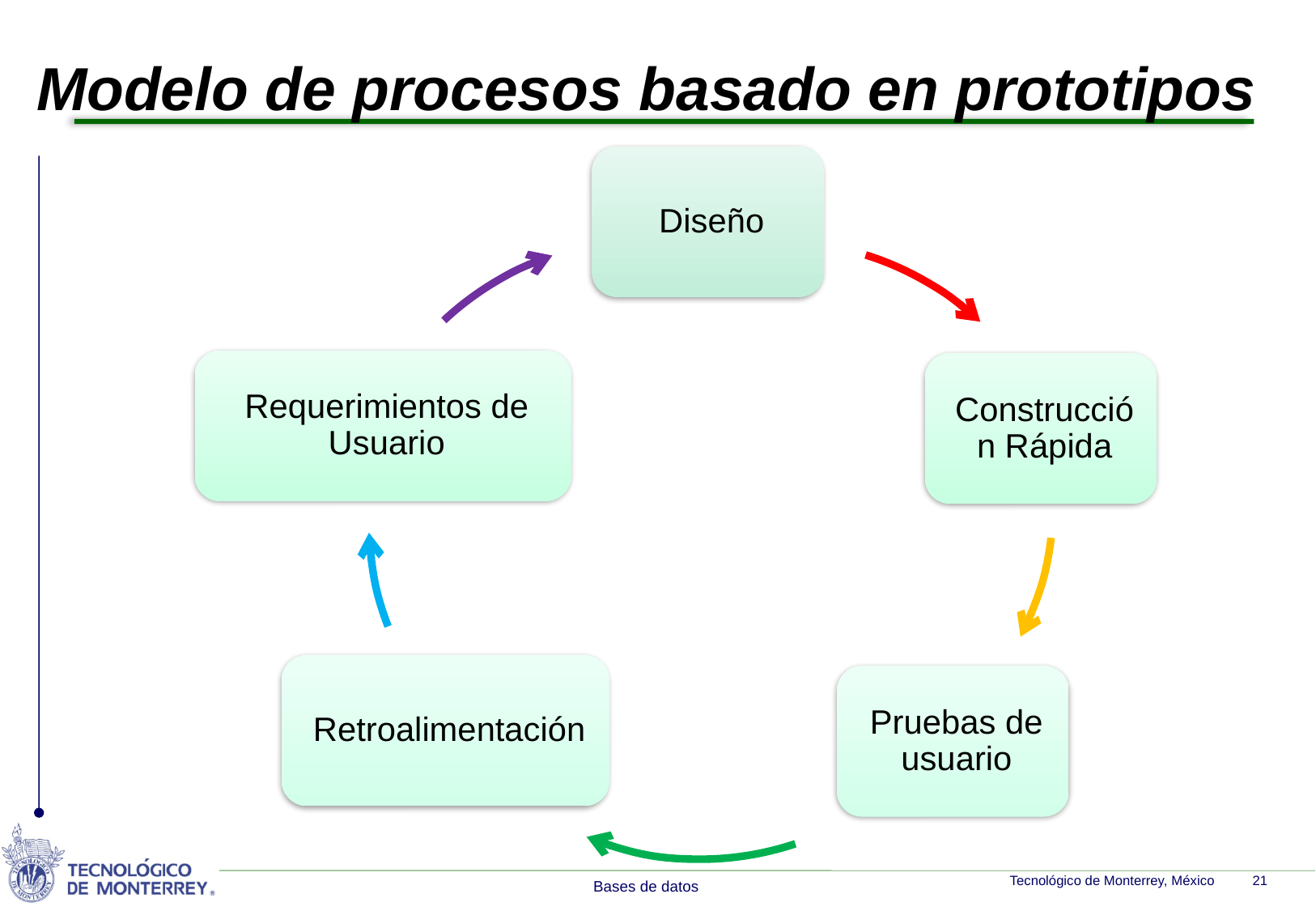

Modelo de procesos basado en prototipos
Diseño
Construcción Rápida
Pruebas de usuario
Retroalimentación
Requerimientos de Usuario